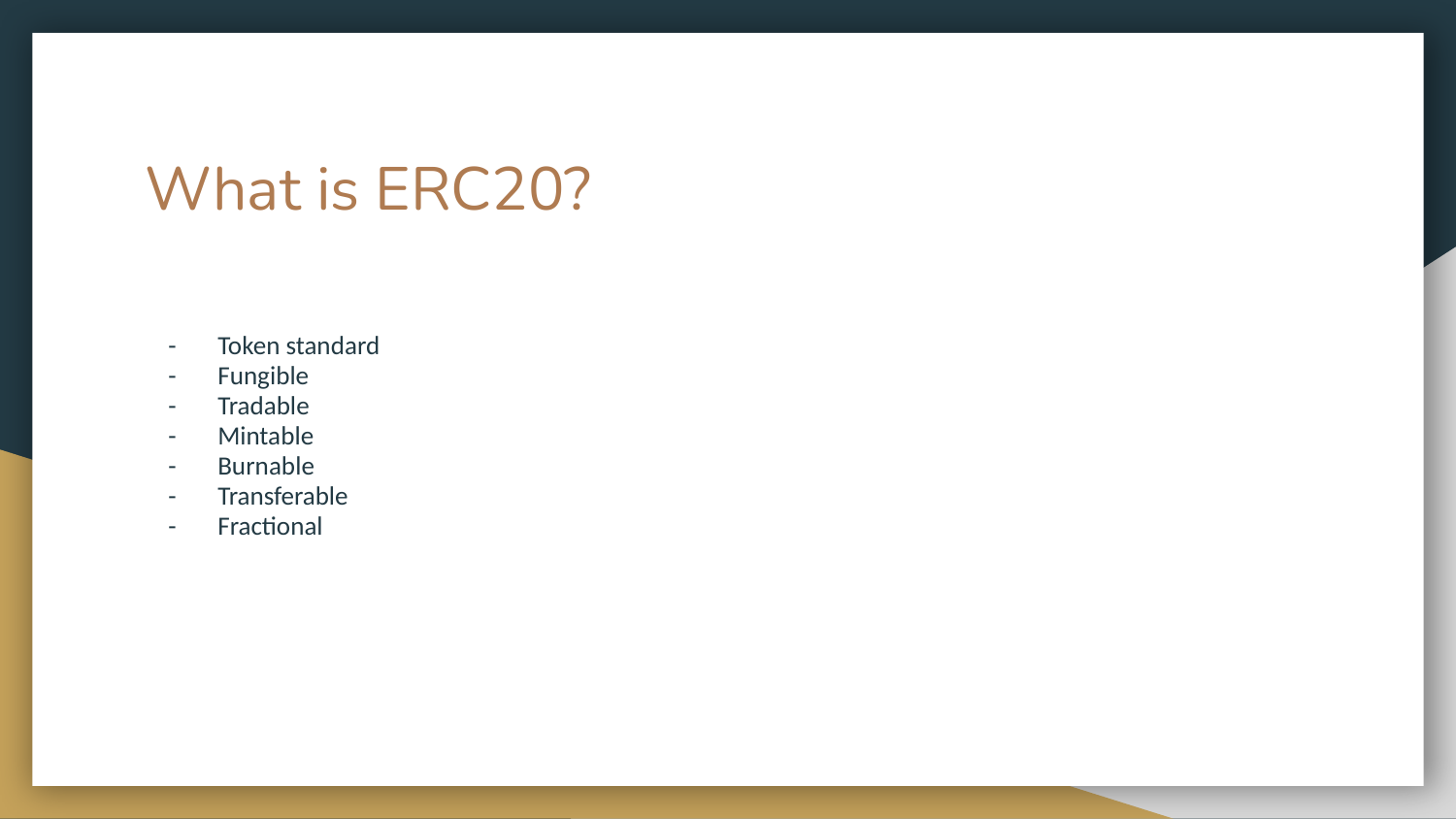

# What is ERC20?
Token standard
Fungible
Tradable
Mintable
Burnable
Transferable
Fractional